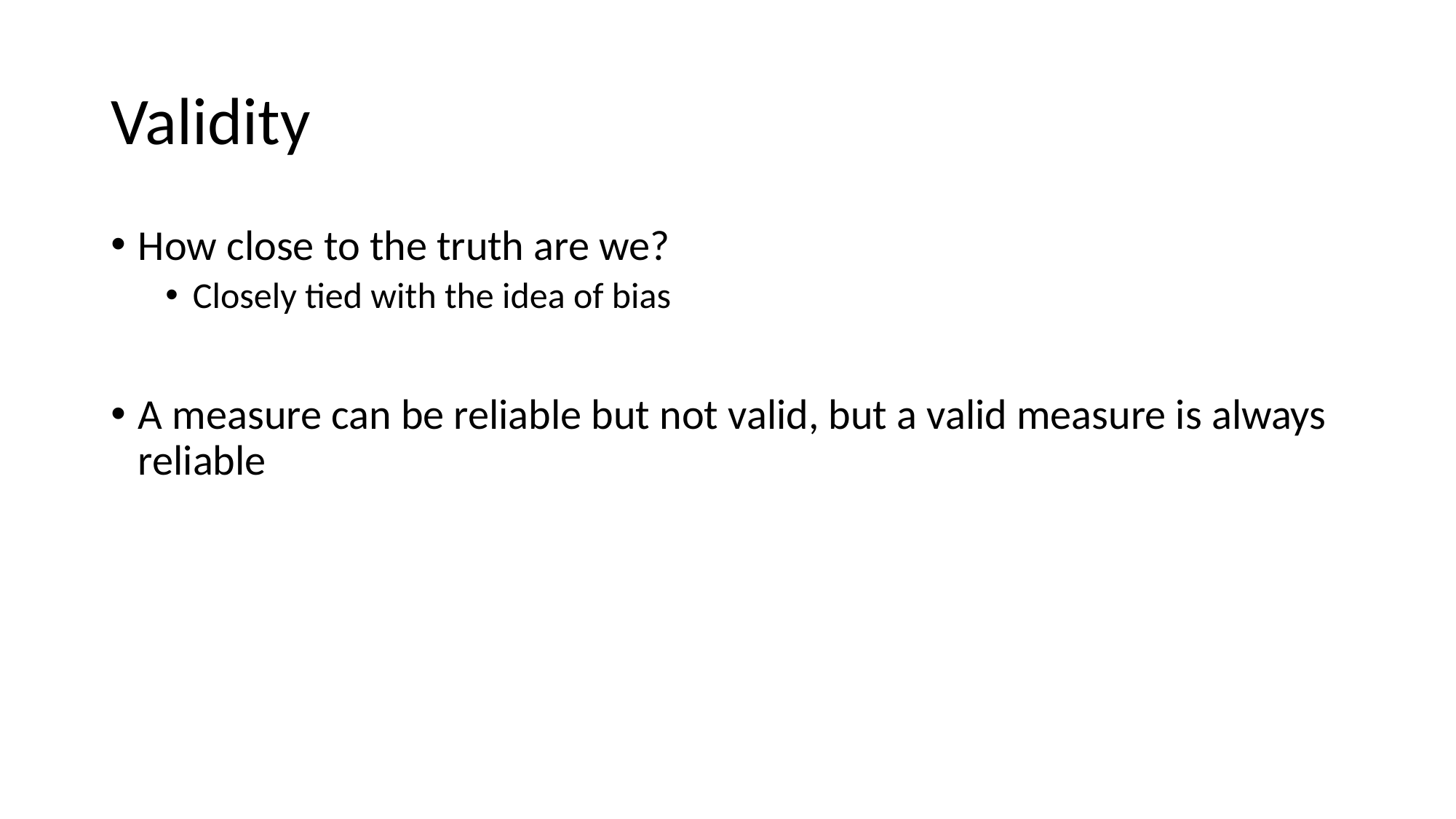

# Validity
How close to the truth are we?
Closely tied with the idea of bias

A measure can be reliable but not valid, but a valid measure is always reliable